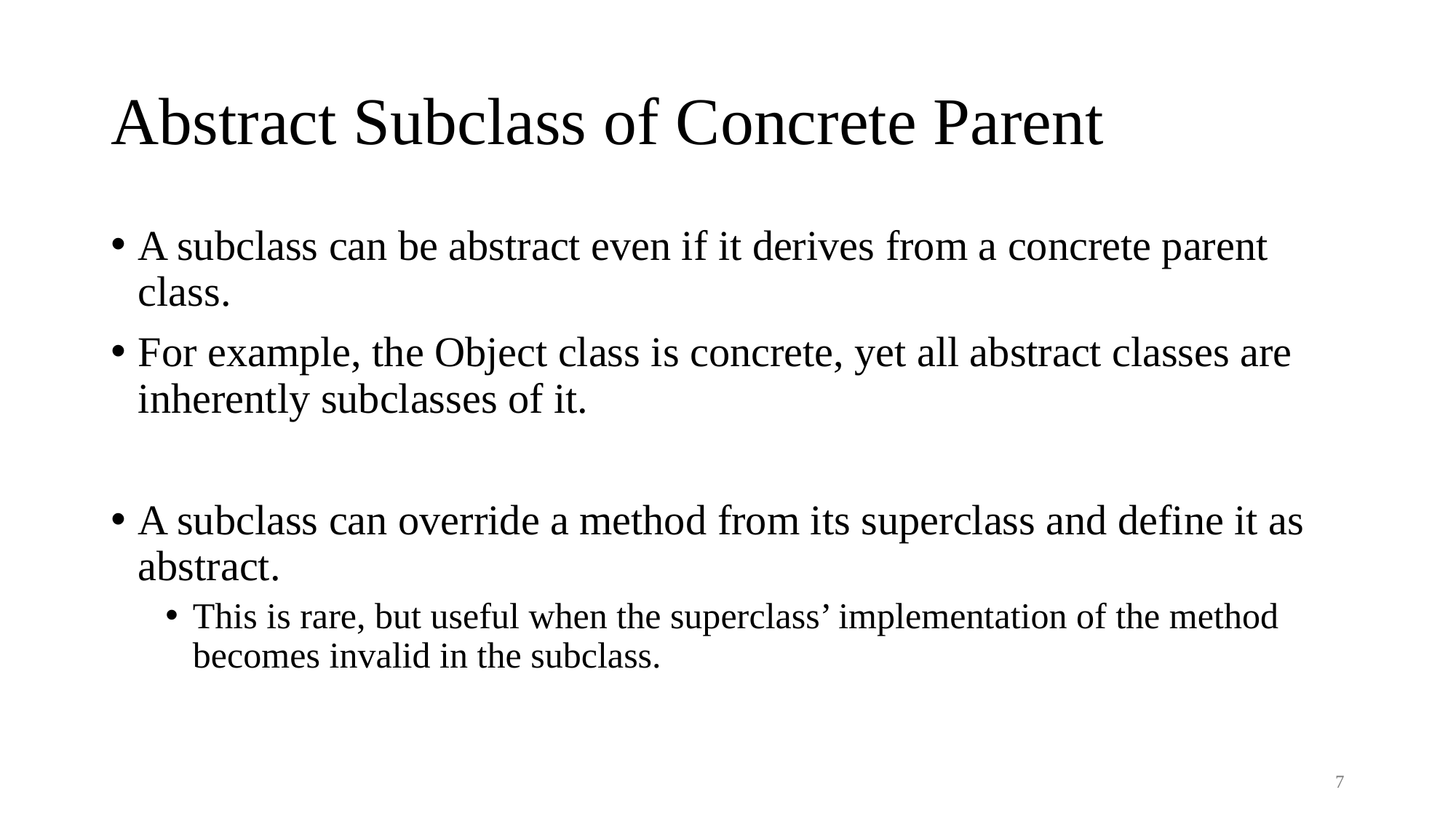

# Abstract Subclass of Concrete Parent
A subclass can be abstract even if it derives from a concrete parent class.
For example, the Object class is concrete, yet all abstract classes are inherently subclasses of it.

A subclass can override a method from its superclass and define it as abstract.
This is rare, but useful when the superclass’ implementation of the method becomes invalid in the subclass.
7